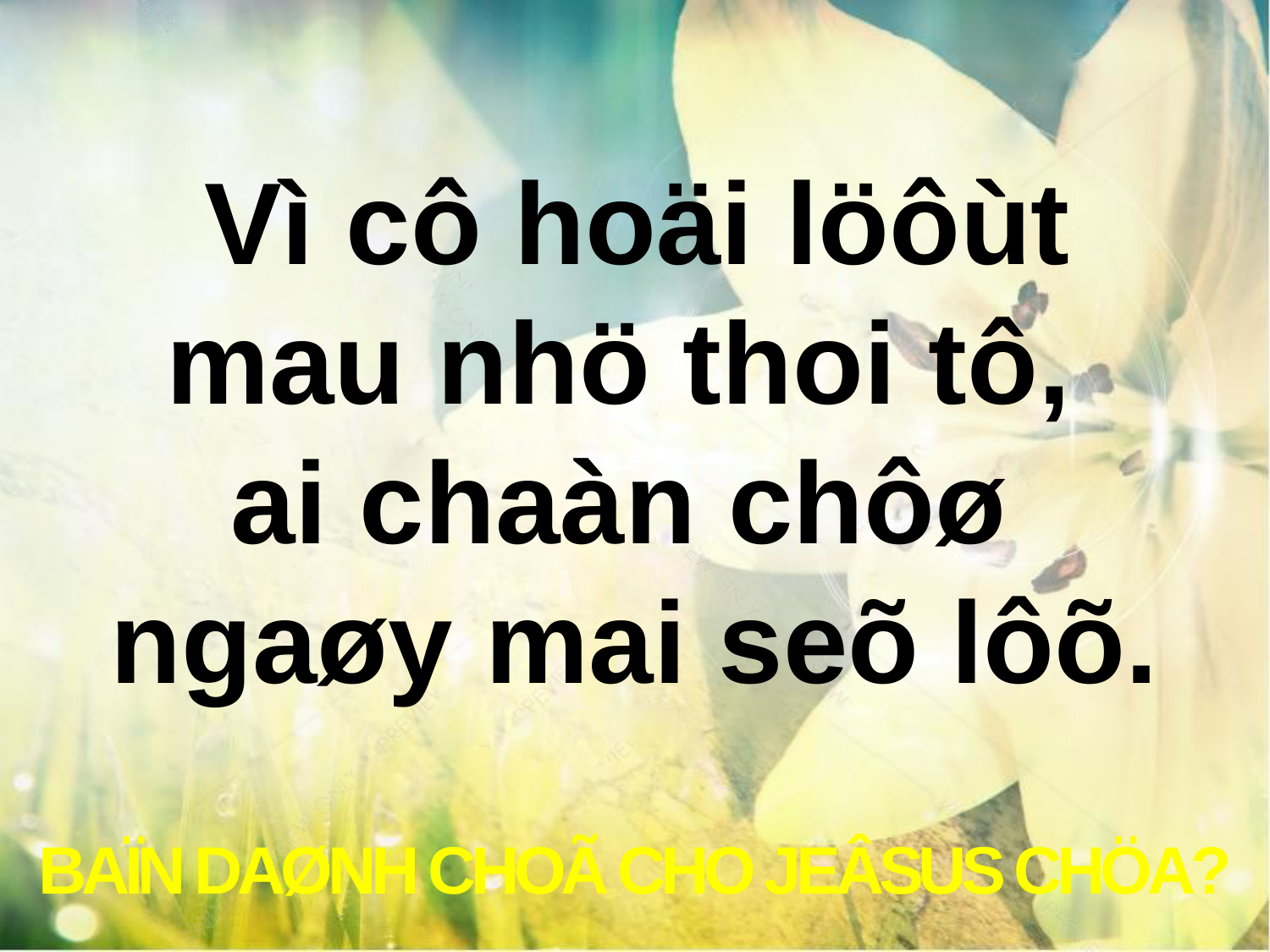

Vì cô hoäi löôùt
mau nhö thoi tô,
ai chaàn chôø
ngaøy mai seõ lôõ.
BAÏN DAØNH CHOÃ CHO JEÂSUS CHÖA?